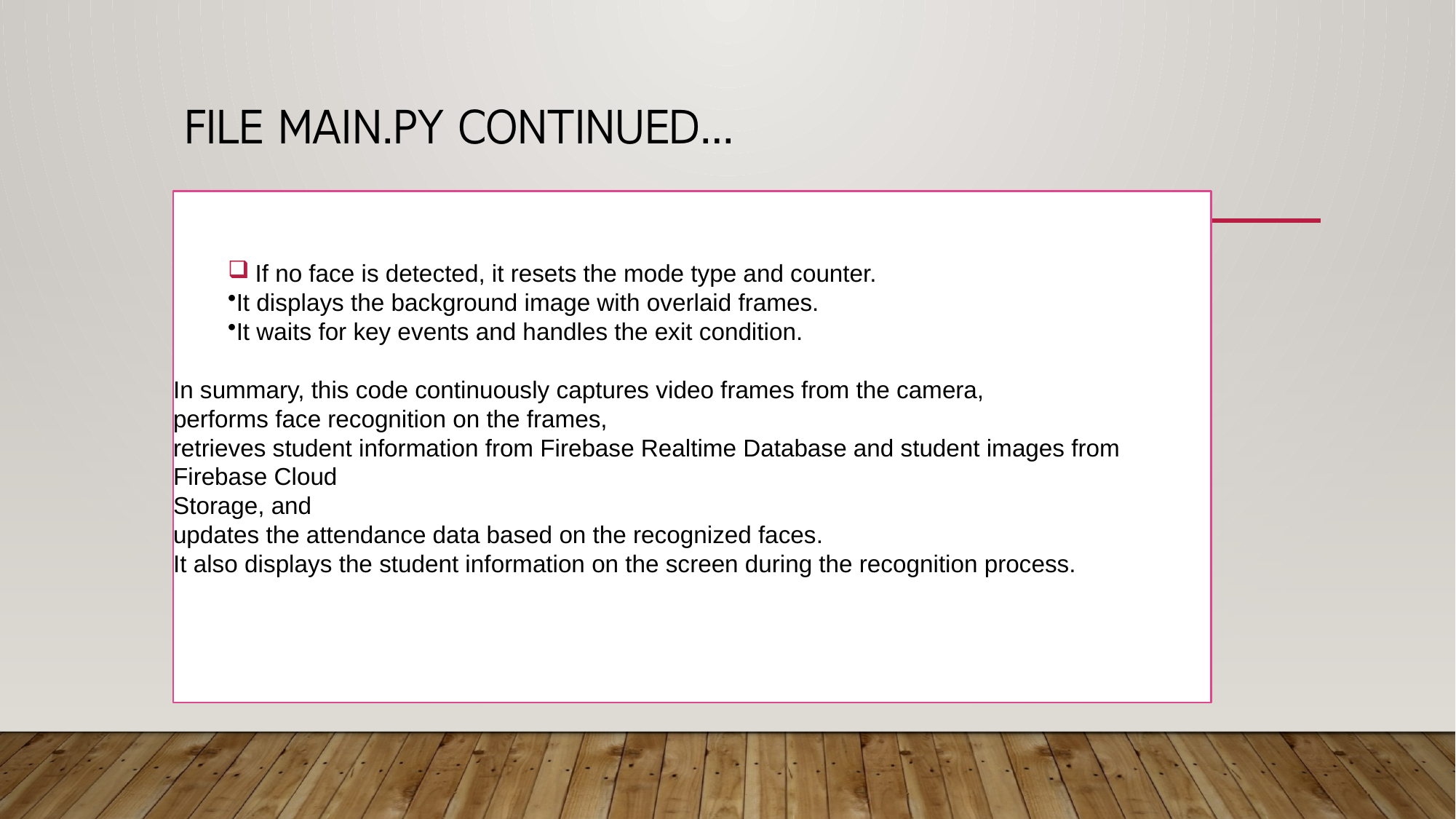

# File main.py continued…
If no face is detected, it resets the mode type and counter.
It displays the background image with overlaid frames.
It waits for key events and handles the exit condition.

In summary, this code continuously captures video frames from the camera,
performs face recognition on the frames,
retrieves student information from Firebase Realtime Database and student images from Firebase Cloud
Storage, and
updates the attendance data based on the recognized faces.
It also displays the student information on the screen during the recognition process.